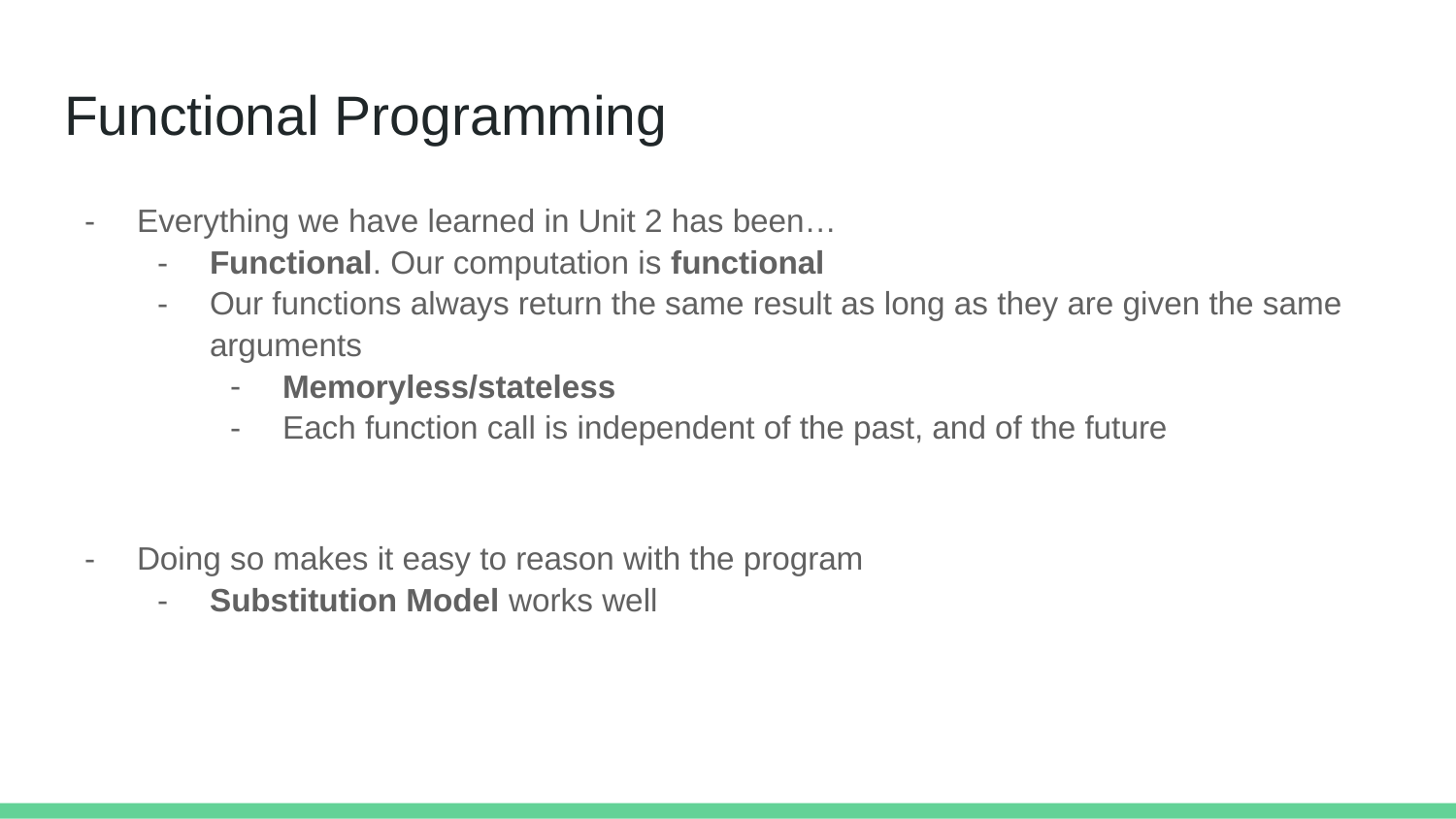

# Functional Programming
Everything we have learned in Unit 2 has been…
Functional. Our computation is functional
Our functions always return the same result as long as they are given the same arguments
Memoryless/stateless
Each function call is independent of the past, and of the future

Doing so makes it easy to reason with the program
Substitution Model works well